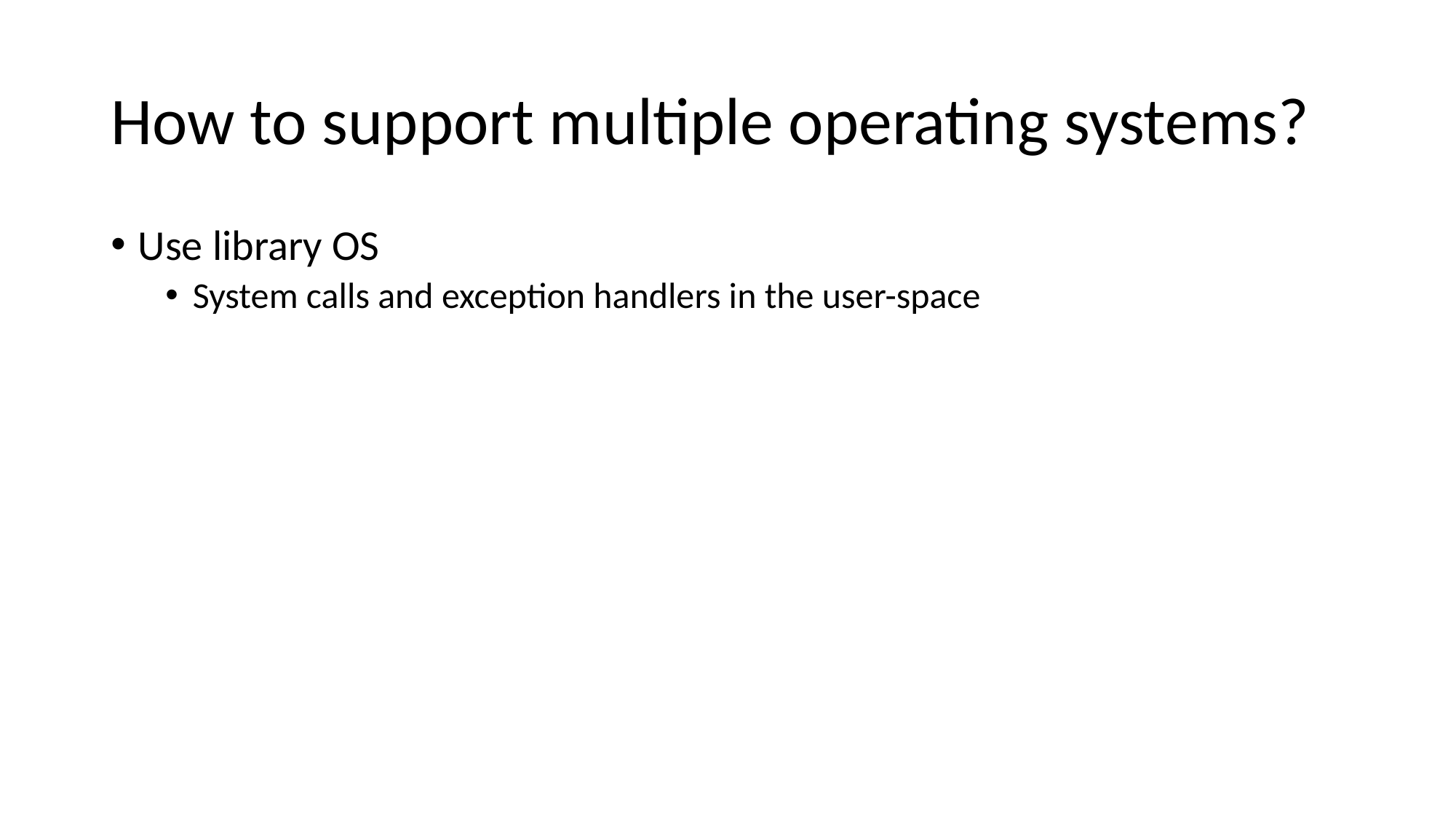

# How to support multiple operating systems?
Use library OS
System calls and exception handlers in the user-space